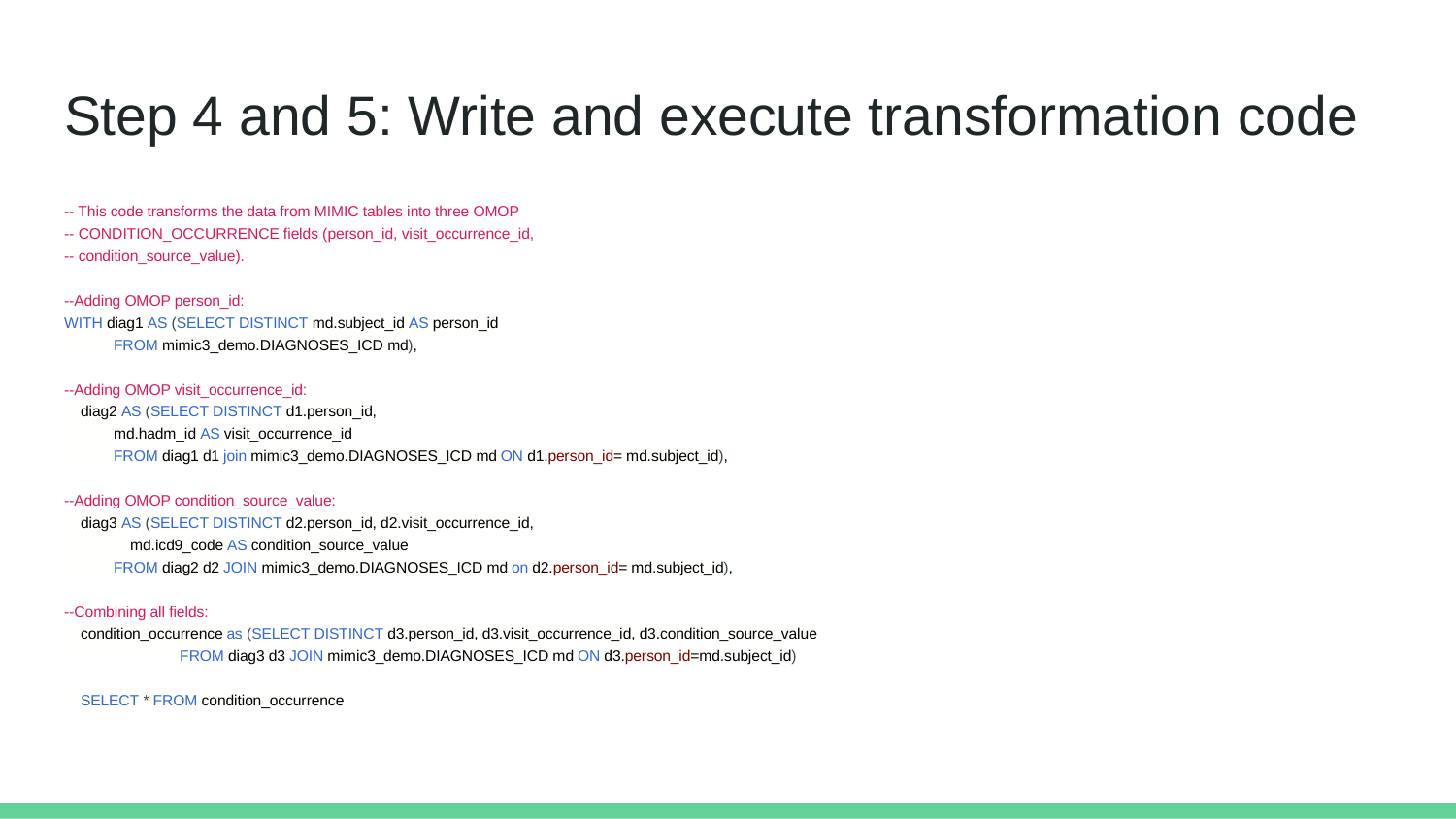

# Step 4 and 5: Write and execute transformation code
-- This code transforms the data from MIMIC tables into three OMOP
-- CONDITION_OCCURRENCE fields (person_id, visit_occurrence_id,
-- condition_source_value).

--Adding OMOP person_id:
WITH diag1 AS (SELECT DISTINCT md.subject_id AS person_id
            FROM mimic3_demo.DIAGNOSES_ICD md),

--Adding OMOP visit_occurrence_id:
    diag2 AS (SELECT DISTINCT d1.person_id,
            md.hadm_id AS visit_occurrence_id
            FROM diag1 d1 join mimic3_demo.DIAGNOSES_ICD md ON d1.person_id= md.subject_id),

--Adding OMOP condition_source_value:
    diag3 AS (SELECT DISTINCT d2.person_id, d2.visit_occurrence_id,
                md.icd9_code AS condition_source_value
            FROM diag2 d2 JOIN mimic3_demo.DIAGNOSES_ICD md on d2.person_id= md.subject_id),

--Combining all fields:
    condition_occurrence as (SELECT DISTINCT d3.person_id, d3.visit_occurrence_id, d3.condition_source_value
                            FROM diag3 d3 JOIN mimic3_demo.DIAGNOSES_ICD md ON d3.person_id=md.subject_id)

    SELECT * FROM condition_occurrence